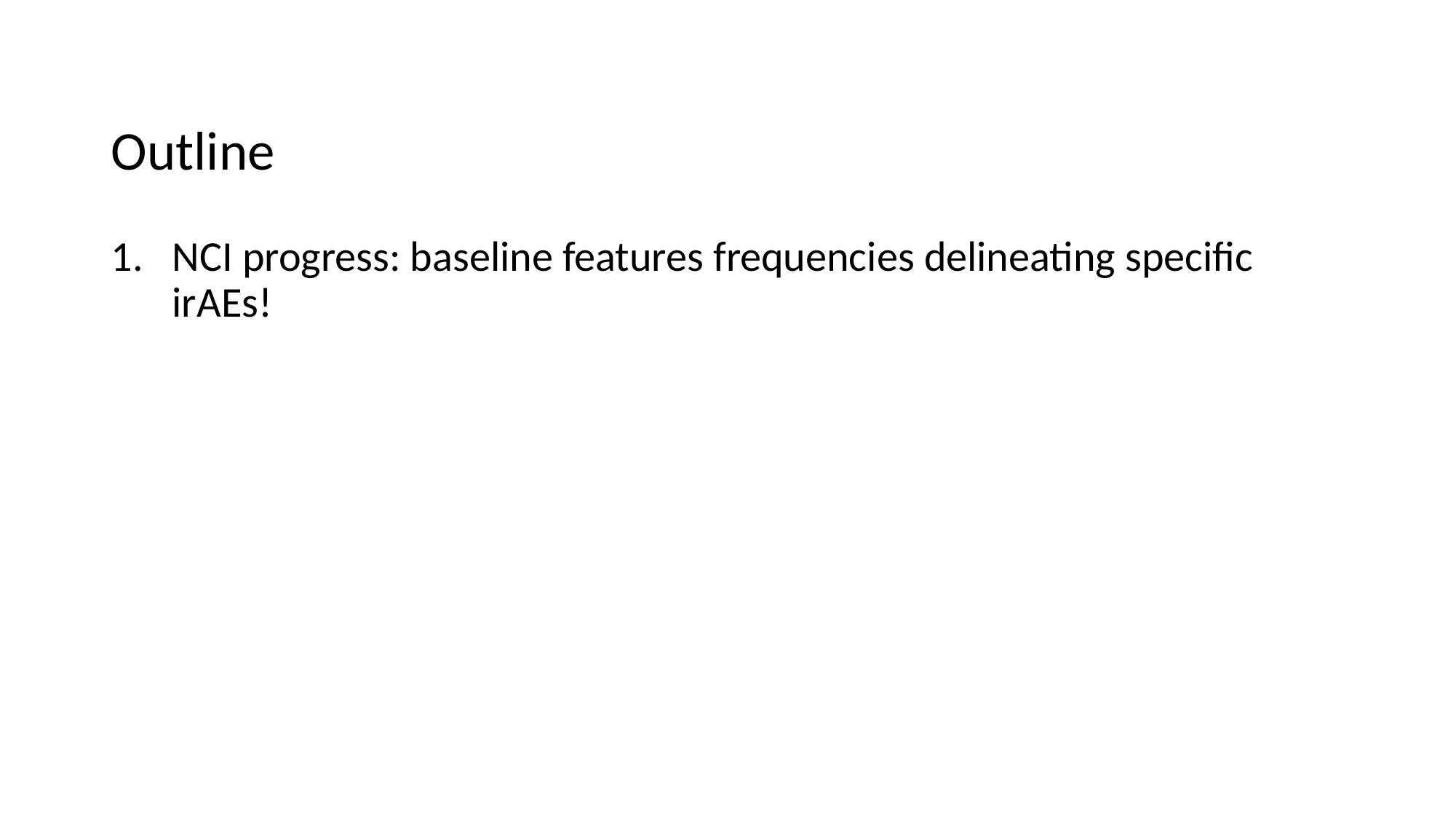

# Outline
NCI progress: baseline features frequencies delineating specific irAEs!